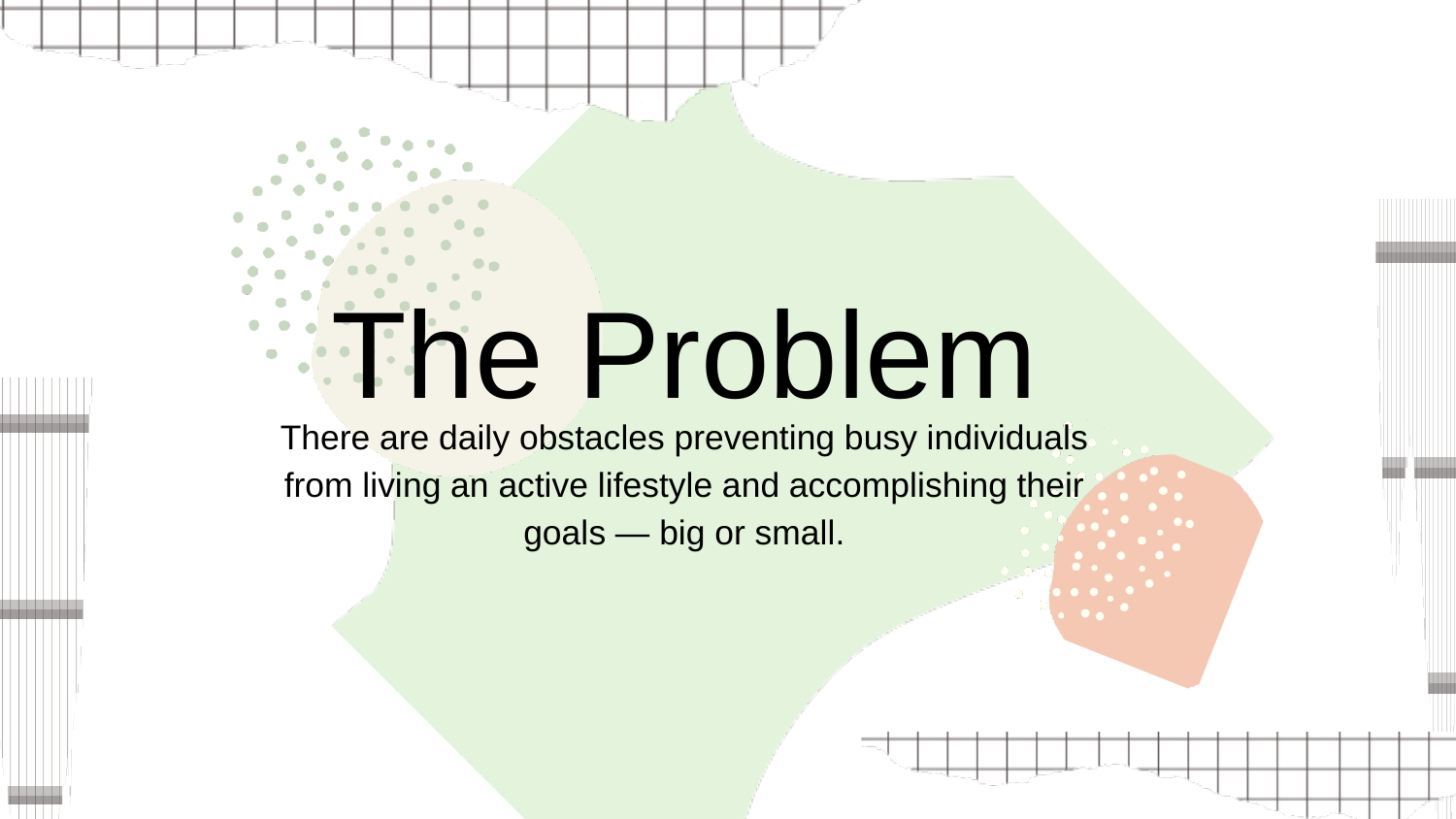

The Problem
There are daily obstacles preventing busy individuals from living an active lifestyle and accomplishing their goals — big or small.